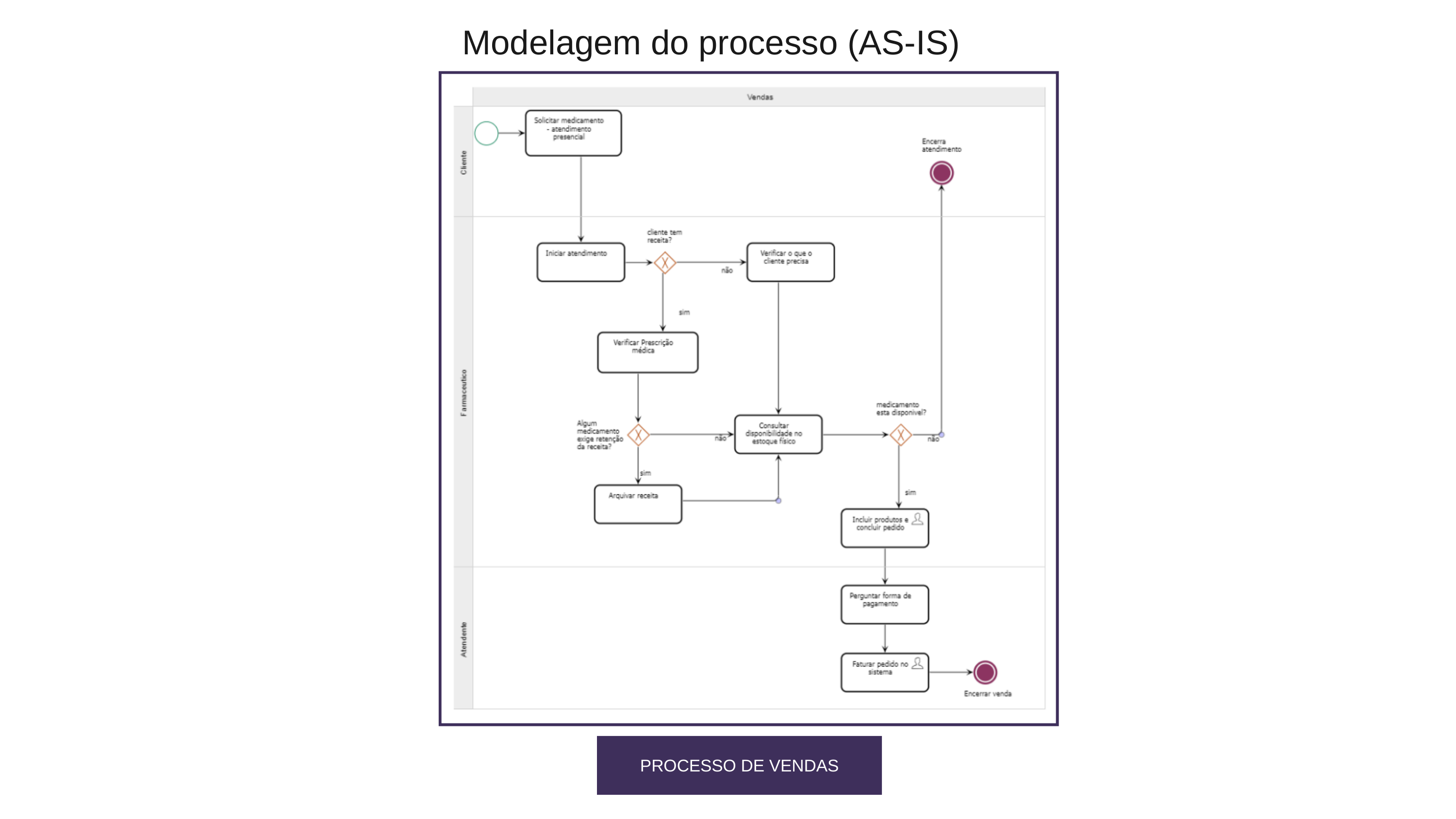

Modelagem do processo (AS-IS)

PROCESSO DE VENDAS